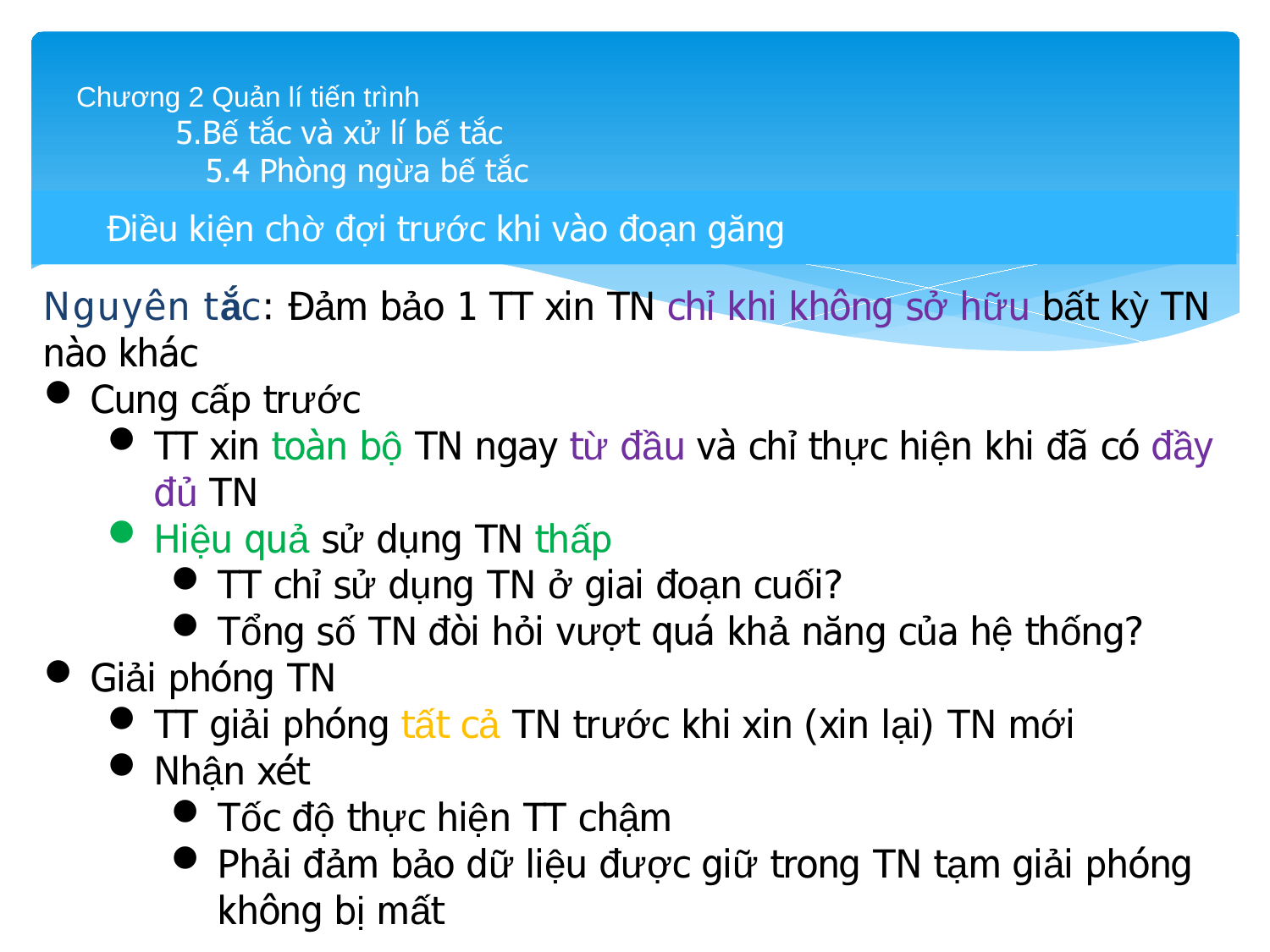

# Chương 2 Quản lí tiến trình 5.Bế tắc và xử lí bế tắc 5.4 Phòng ngừa bế tắc
Điều kiện chờ đợi trước khi vào đoạn găng
Nguyên tắc: Đảm bảo 1 TT xin TN chỉ khi không sở hữu bất kỳ TN nào khác
Cung cấp trước
TT xin toàn bộ TN ngay từ đầu và chỉ thực hiện khi đã có đầy đủ TN
Hiệu quả sử dụng TN thấp
TT chỉ sử dụng TN ở giai đoạn cuối?
Tổng số TN đòi hỏi vượt quá khả năng của hệ thống?
Giải phóng TN
TT giải phóng tất cả TN trước khi xin (xin lại) TN mới
Nhận xét
Tốc độ thực hiện TT chậm
Phải đảm bảo dữ liệu được giữ trong TN tạm giải phóng không bị mất